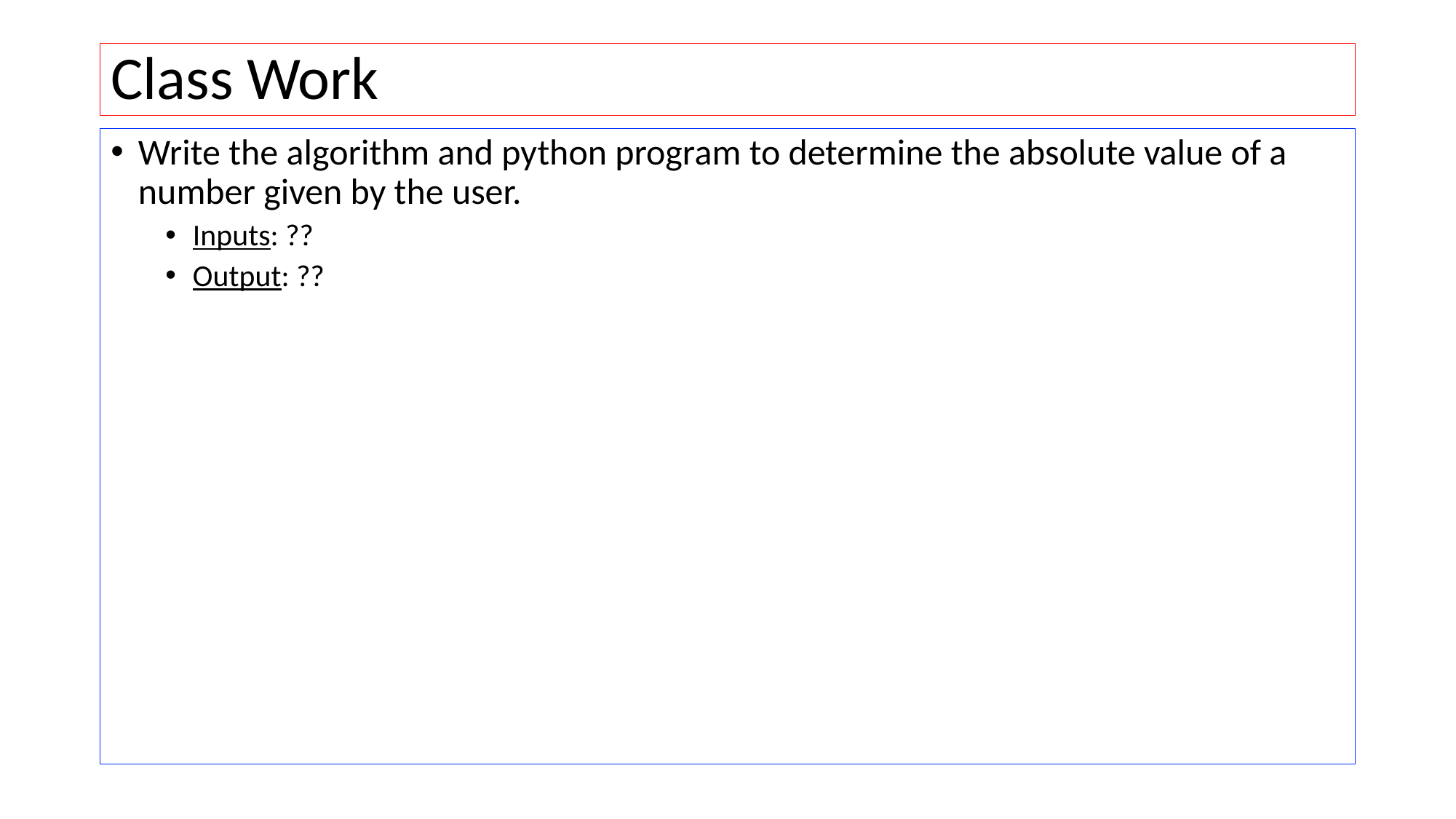

# Class Work
Write the algorithm and python program to determine the absolute value of a number given by the user.
Inputs: ??
Output: ??